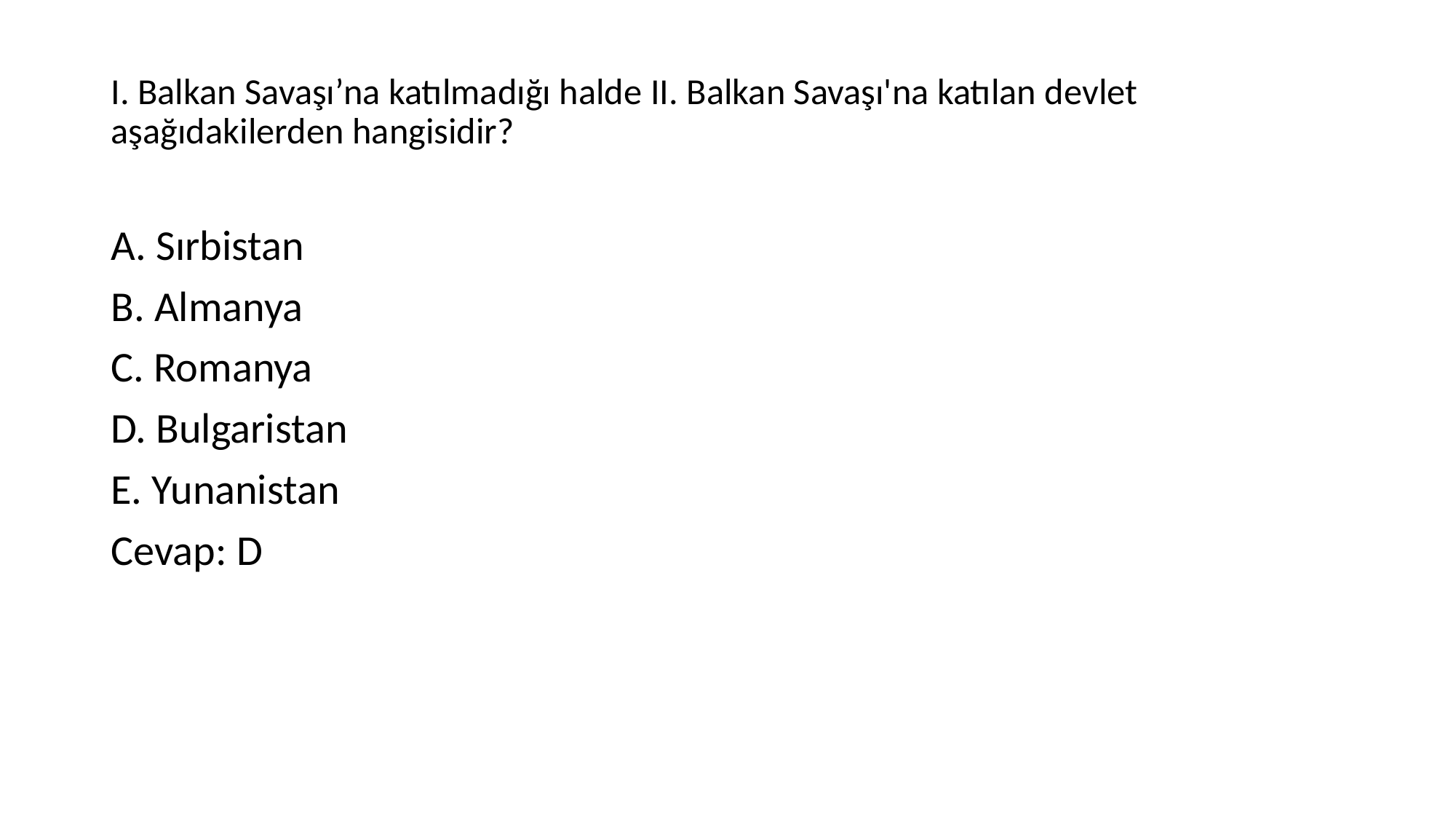

# I. Balkan Savaşı’na katılmadığı halde II. Balkan Savaşı'na katılan devlet aşağıdakilerden hangisidir?
A. Sırbistan
B. Almanya
C. Romanya
D. Bulgaristan
E. Yunanistan
Cevap: D